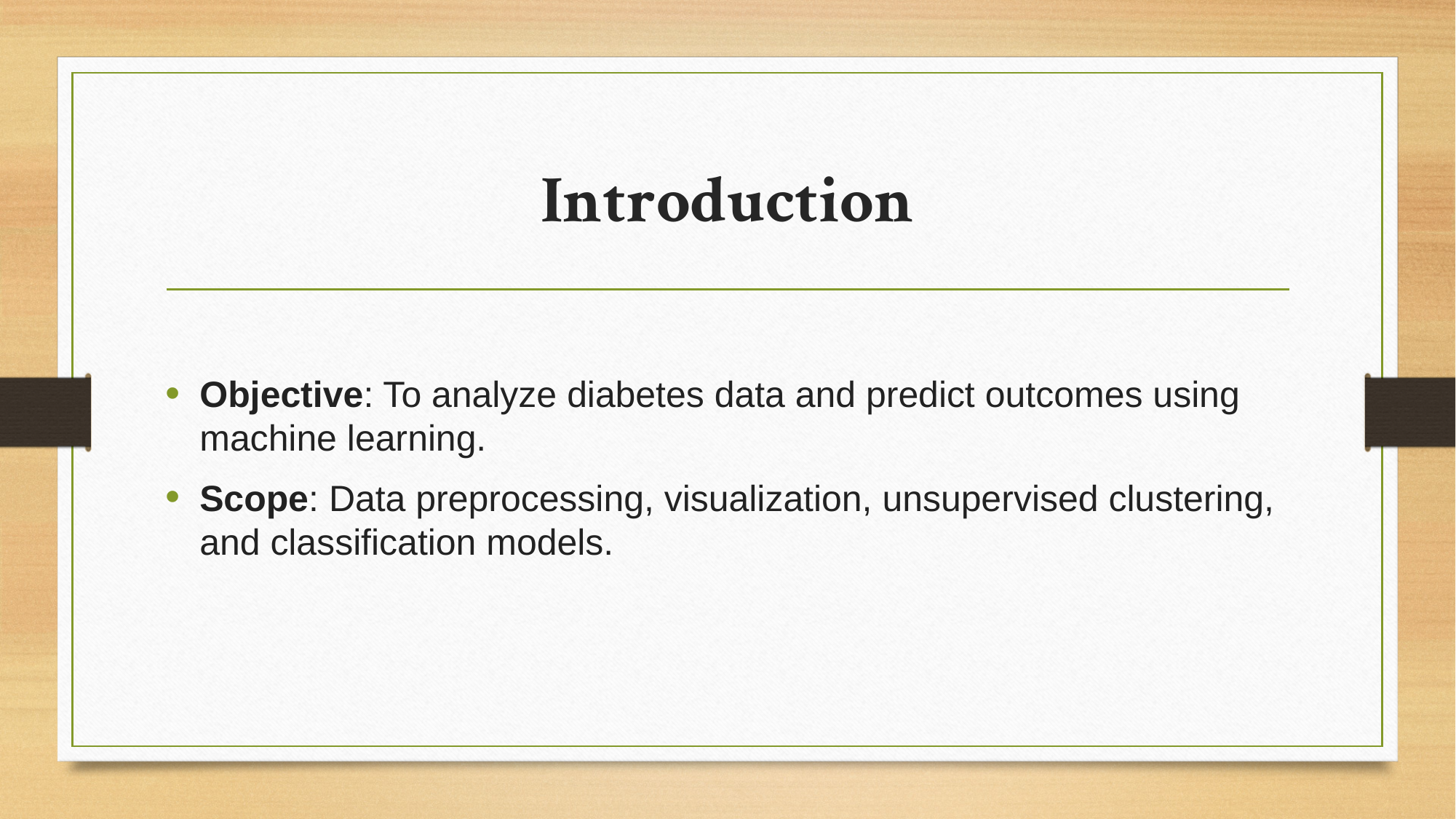

# Introduction

Objective: To analyze diabetes data and predict outcomes using machine learning.
Scope: Data preprocessing, visualization, unsupervised clustering, and classification models.